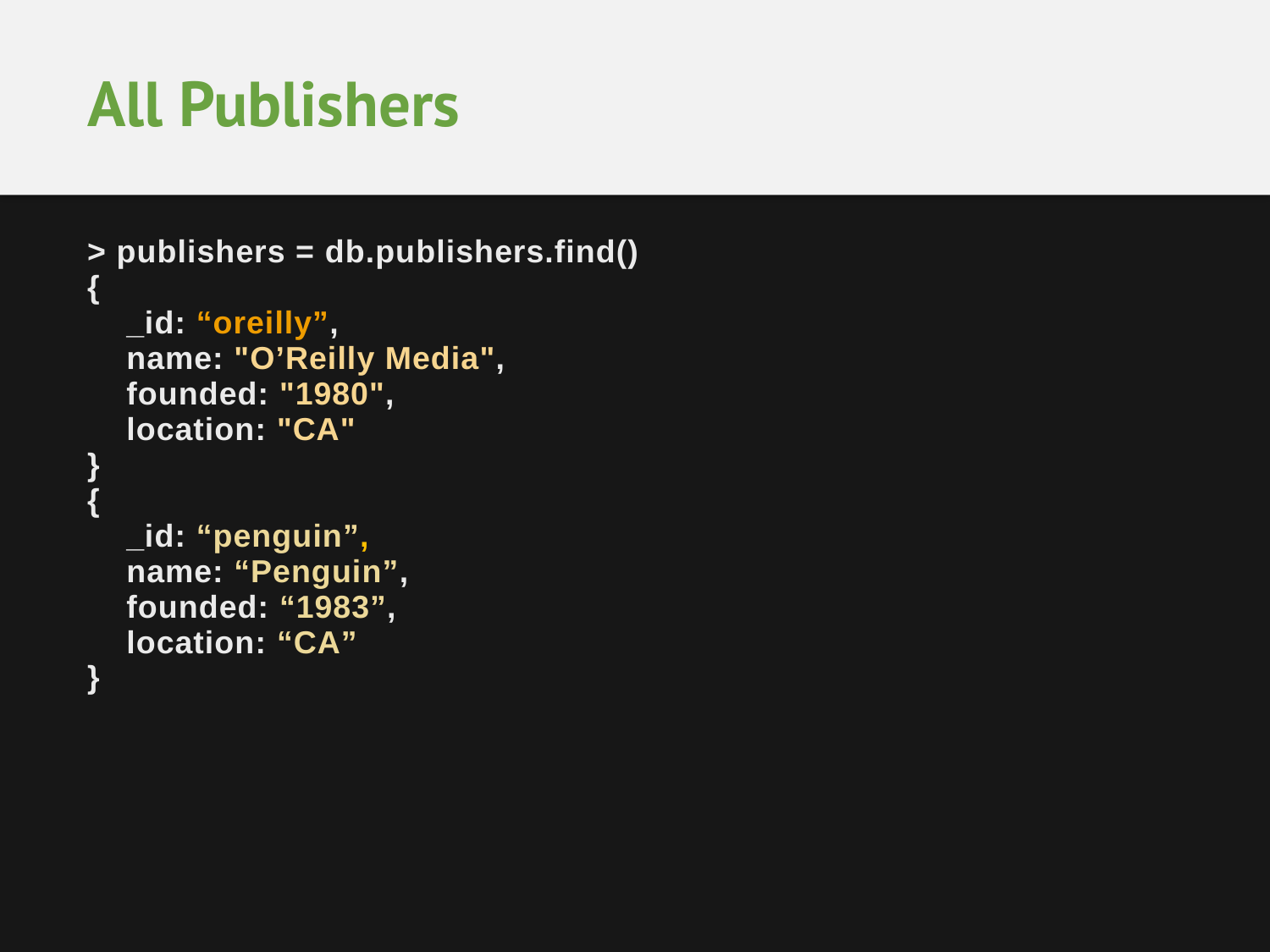

# All Publishers
> publishers = db.publishers.find()
{
    _id: “oreilly”,
    name: "O’Reilly Media",
    founded: "1980",
    location: "CA"
}
{
    _id: “penguin”,
    name: “Penguin”,
    founded: “1983”,
    location: “CA”
}